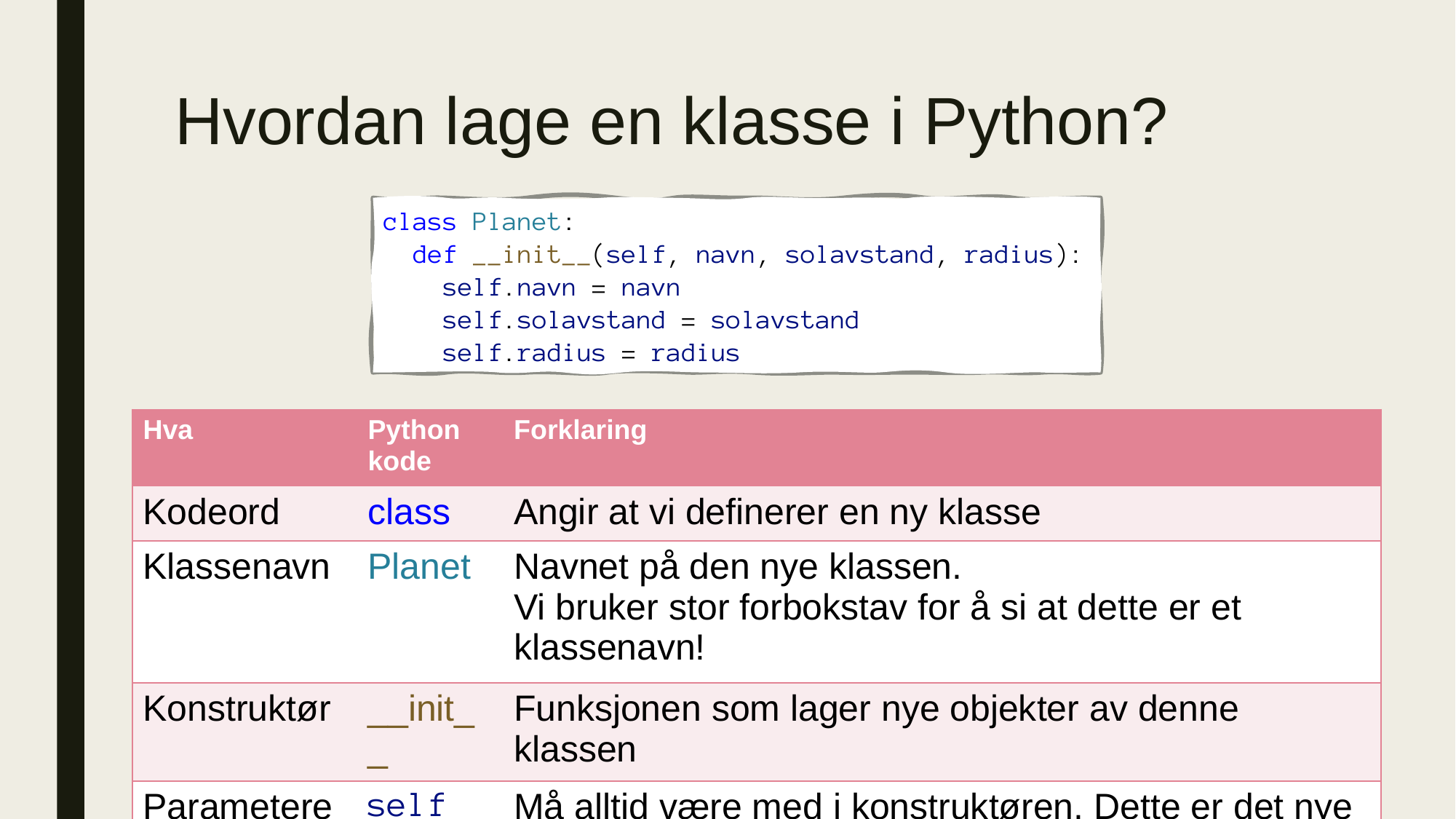

# Hvordan lage en klasse i Python?
class Planet:
  def __init__(self, navn, solavstand, radius):
    self.navn = navn
    self.solavstand = solavstand
    self.radius = radius
| Hva | Python kode | Forklaring |
| --- | --- | --- |
| Kodeord | class | Angir at vi definerer en ny klasse |
| Klassenavn | Planet | Navnet på den nye klassen. Vi bruker stor forbokstav for å si at dette er et klassenavn! |
| Konstruktør | \_\_init\_\_ | Funksjonen som lager nye objekter av denne klassen |
| Parameteren Self | self | Må alltid være med i konstruktøren. Dette er det nye objektet. Og slik vi endrer på objektet senere. |